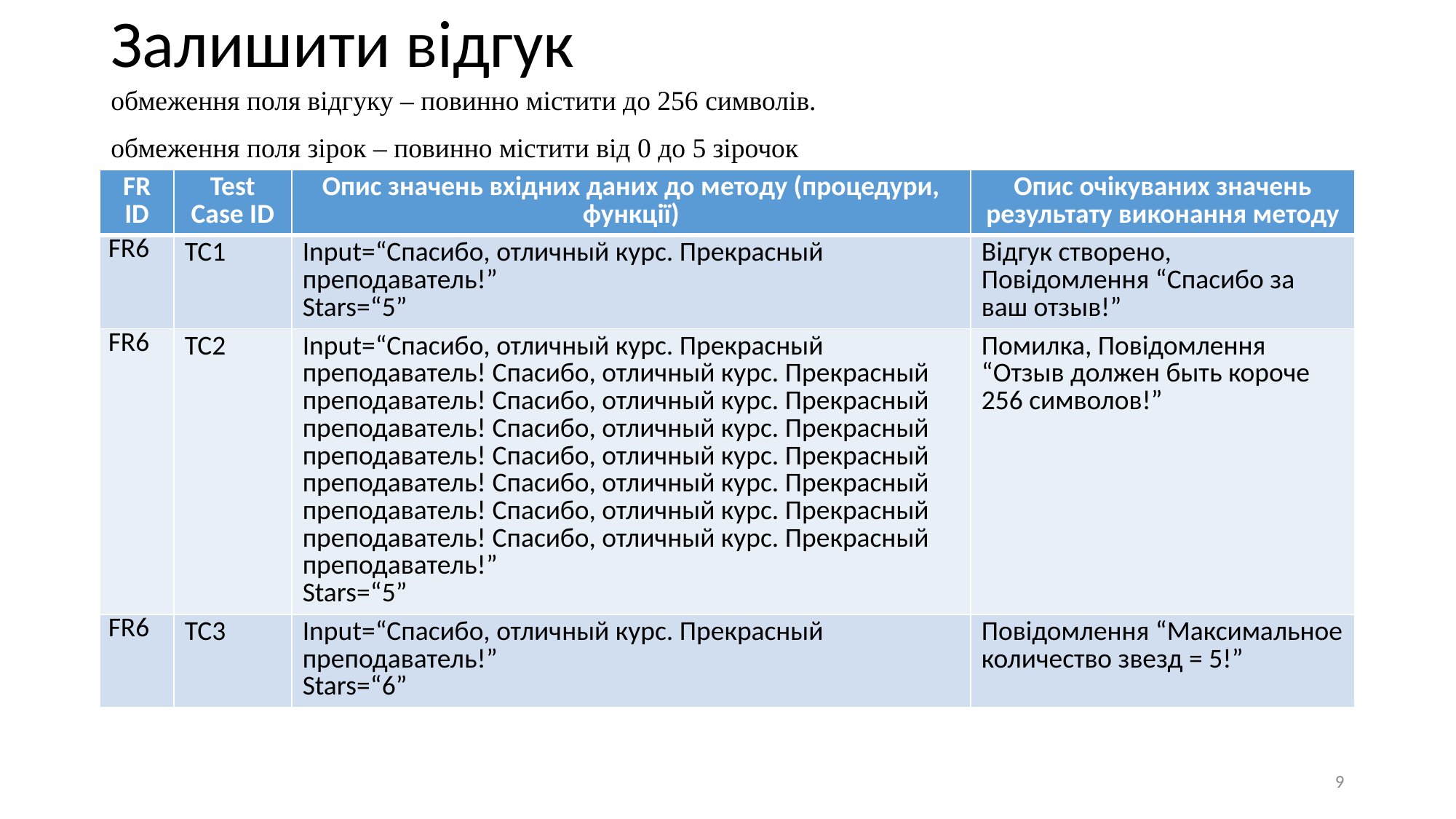

# Залишити відгук
обмеження поля відгуку – повинно містити до 256 символів.
обмеження поля зірок – повинно містити від 0 до 5 зірочок
| FR ID | Test Case ID | Опис значень вхідних даних до методу (процедури, функції) | Опис очікуваних значень результату виконання методу |
| --- | --- | --- | --- |
| FR6 | TC1 | Input=“Спасибо, отличный курс. Прекрасный преподаватель!” Stars=“5” | Відгук створено, Повідомлення “Спасибо за ваш отзыв!” |
| FR6 | TC2 | Input=“Спасибо, отличный курс. Прекрасный преподаватель! Спасибо, отличный курс. Прекрасный преподаватель! Спасибо, отличный курс. Прекрасный преподаватель! Спасибо, отличный курс. Прекрасный преподаватель! Спасибо, отличный курс. Прекрасный преподаватель! Спасибо, отличный курс. Прекрасный преподаватель! Спасибо, отличный курс. Прекрасный преподаватель! Спасибо, отличный курс. Прекрасный преподаватель!” Stars=“5” | Помилка, Повідомлення “Отзыв должен быть короче 256 символов!” |
| FR6 | TC3 | Input=“Спасибо, отличный курс. Прекрасный преподаватель!” Stars=“6” | Повідомлення “Максимальное количество звезд = 5!” |
9